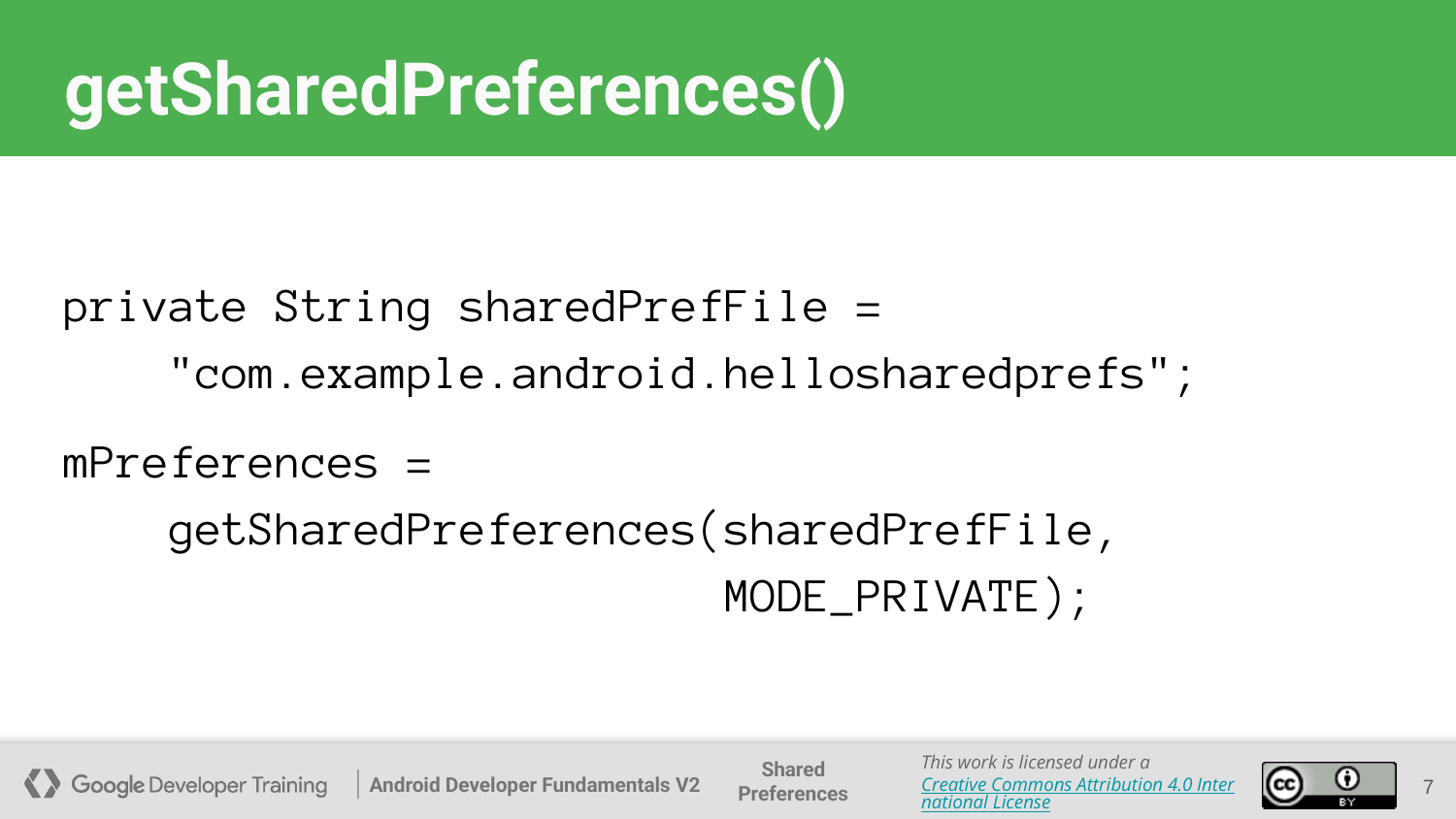

# getSharedPreferences()

private String sharedPrefFile =
    "com.example.android.hellosharedprefs";
mPreferences =
    getSharedPreferences(sharedPrefFile,
                         MODE_PRIVATE);
7